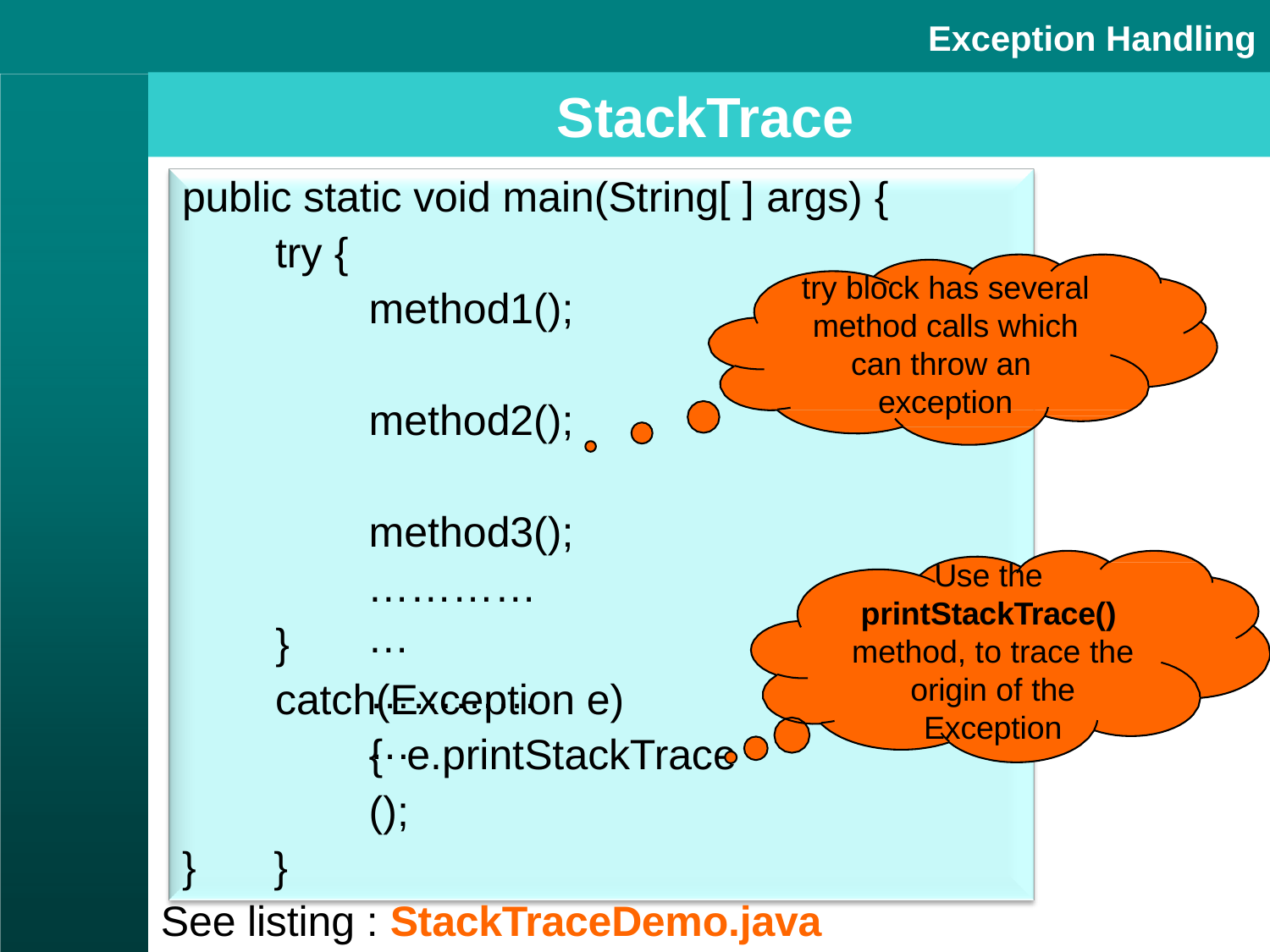

Exception Handling

# StackTrace

public static void main(String[ ] args) {
try {

try block has several  method calls which  can throw an  exception

method1();  method2();  method3();
……………
……………

Use the  printStackTrace()  method, to trace the  origin of the  Exception

}
catch(Exception e) {  e.printStackTrace();
}

}
See listing : StackTraceDemo.java